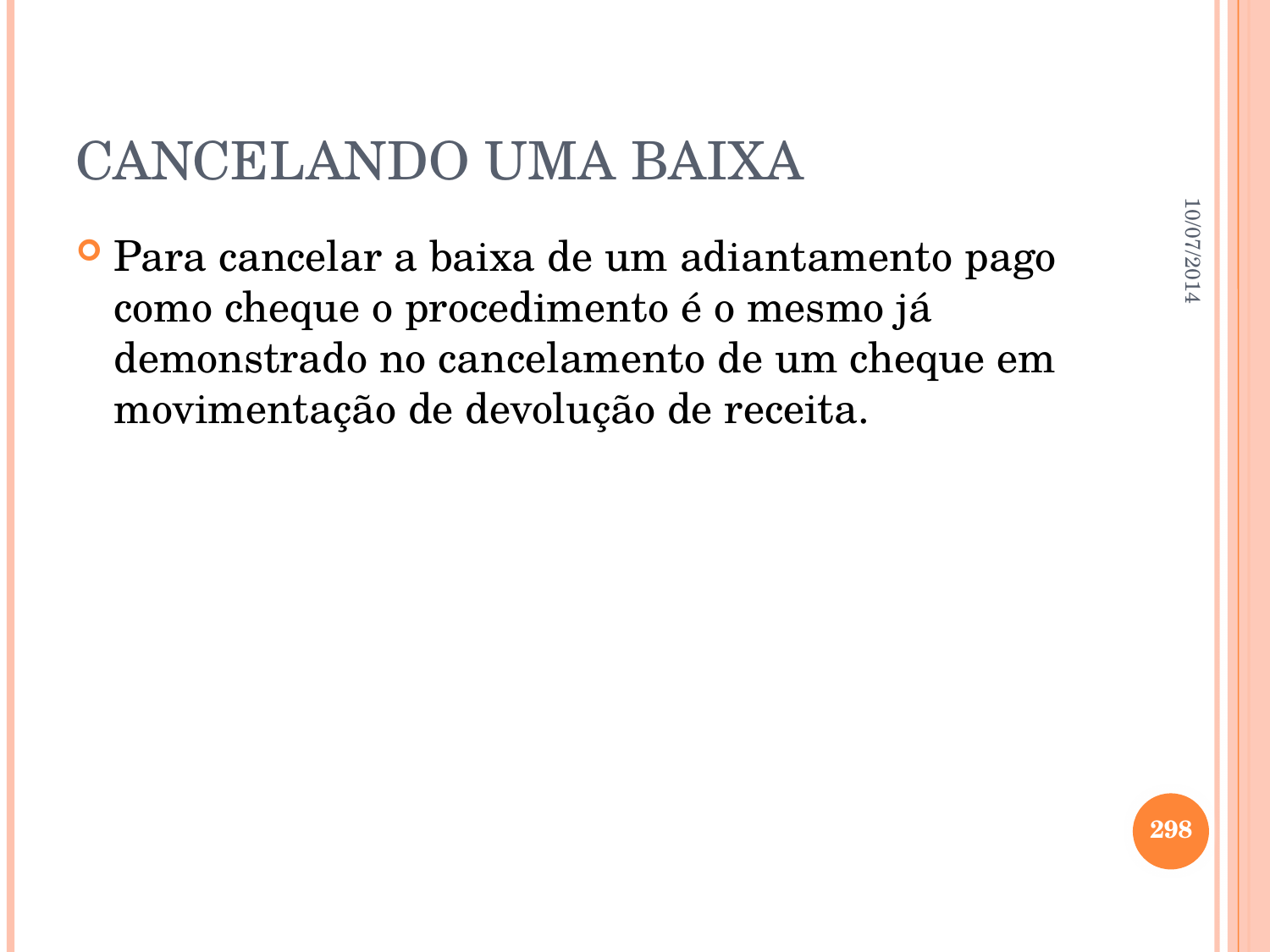

# Cancelando uma baixa
10/07/2014
Para cancelar a baixa de um adiantamento pago como cheque o procedimento é o mesmo já demonstrado no cancelamento de um cheque em movimentação de devolução de receita.
298